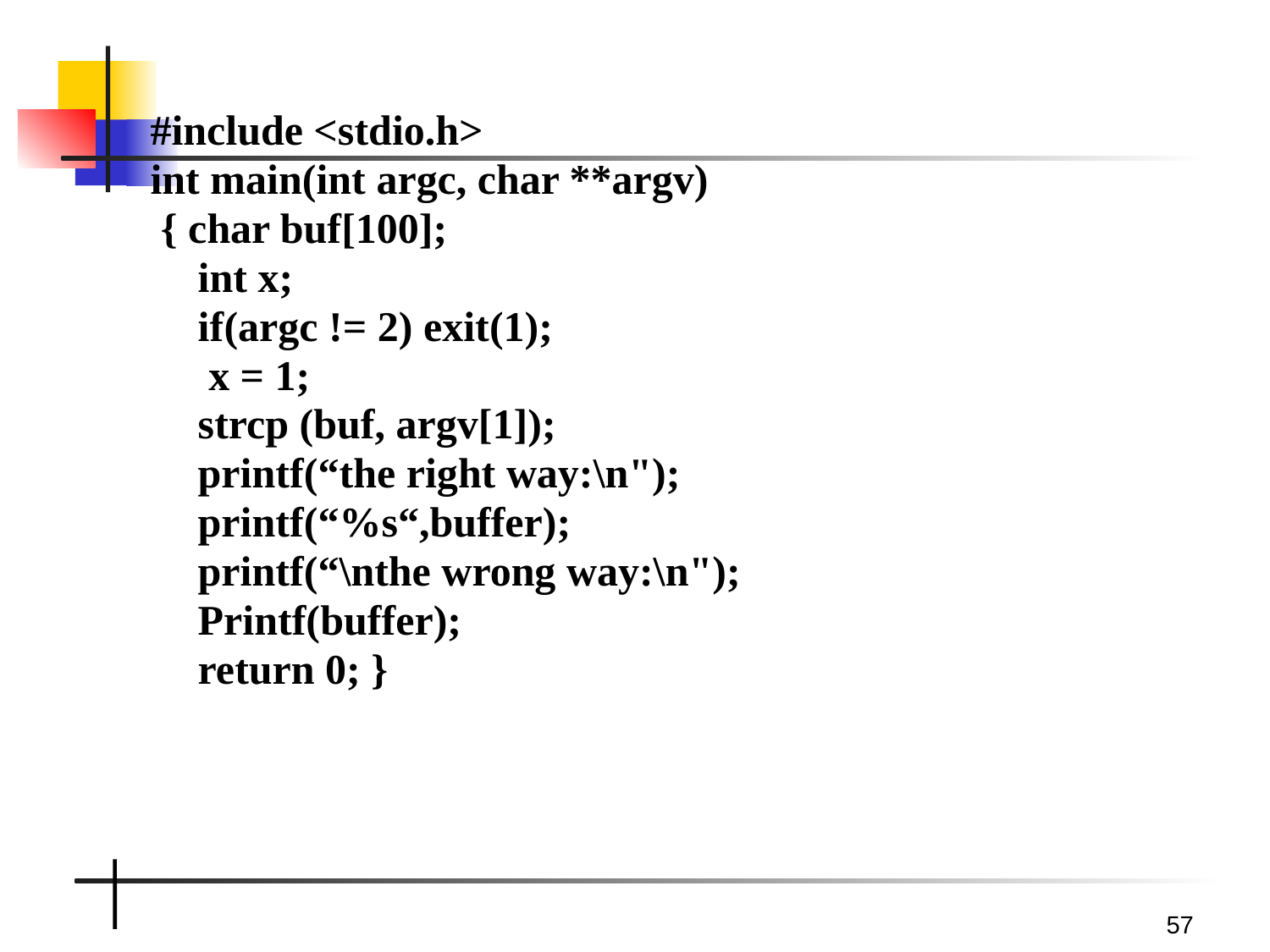

57
#
#include <stdio.h>
int main(int argc, char **argv)
 { char buf[100];
	int x;
 	if(argc != 2) exit(1);
	 x = 1;
 	strcp (buf, argv[1]);
	printf(“the right way:\n");
	printf(“%s“,buffer);
	printf(“\nthe wrong way:\n");
	Printf(buffer);
	return 0; }